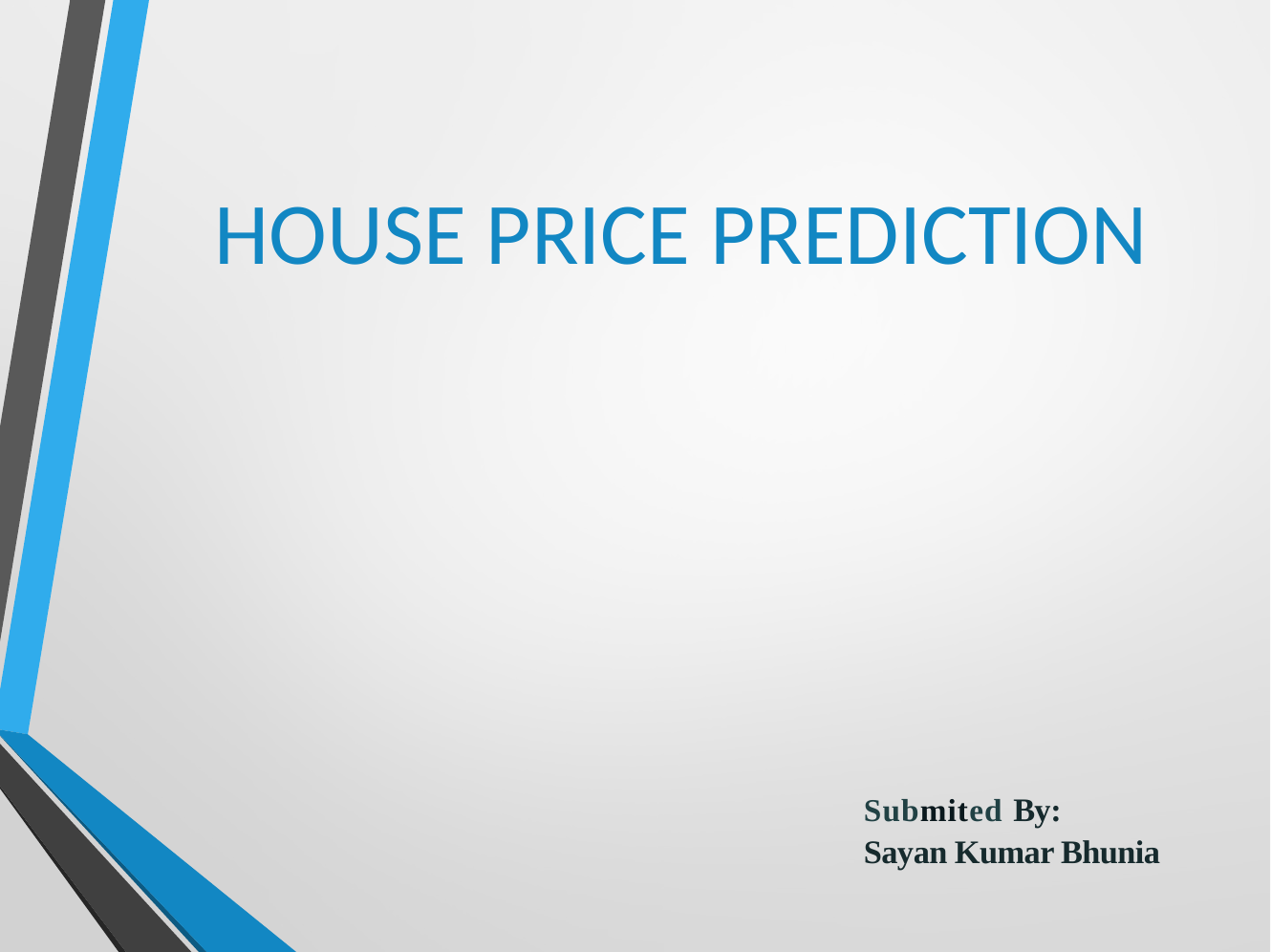

# HOUSE PRICE PREDICTION
Submited By:
Sayan Kumar Bhunia